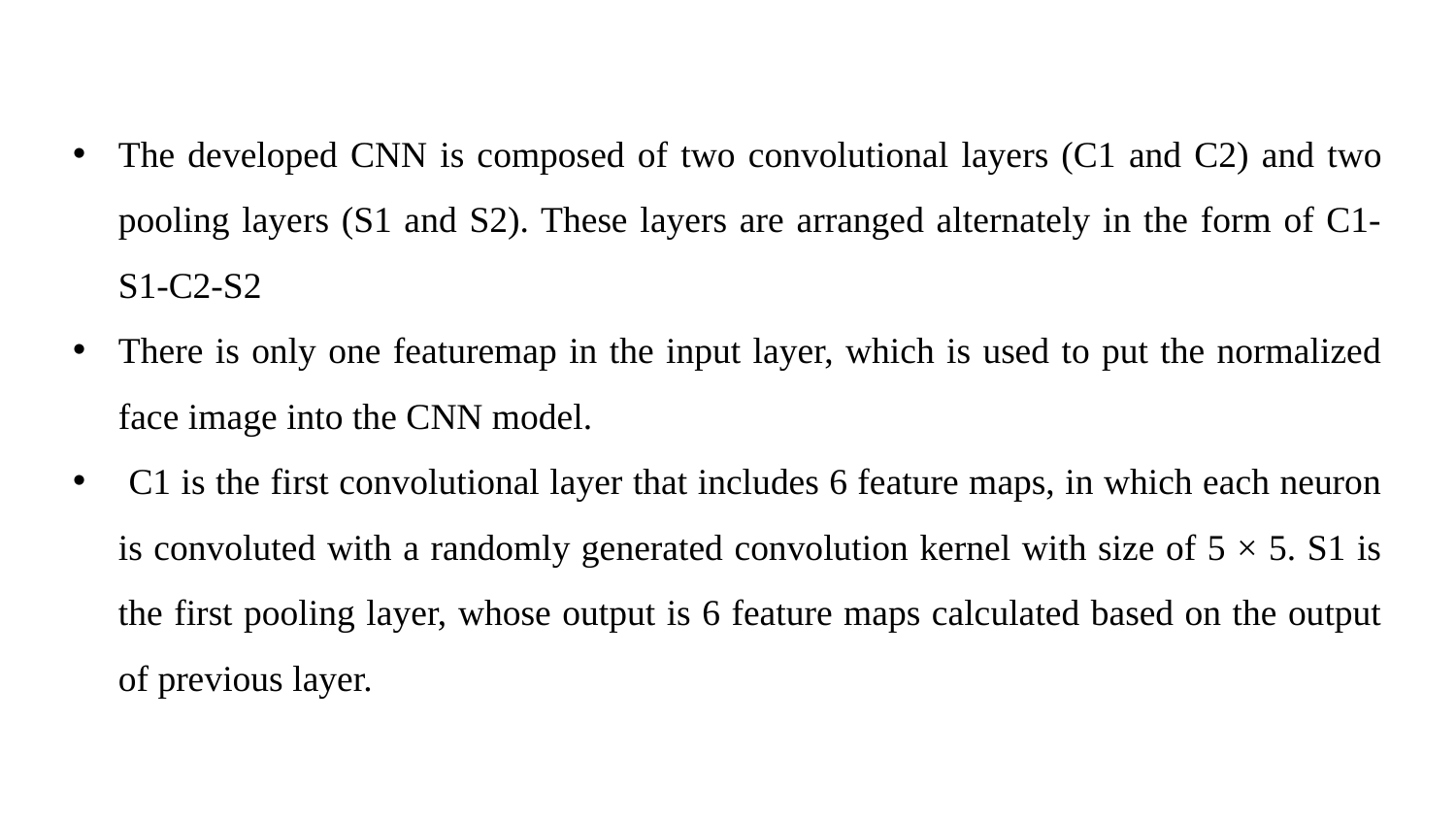

# The developed CNN is composed of two convolutional layers (C1 and C2) and two pooling layers (S1 and S2). These layers are arranged alternately in the form of C1-S1-C2-S2
There is only one featuremap in the input layer, which is used to put the normalized face image into the CNN model.
 C1 is the first convolutional layer that includes 6 feature maps, in which each neuron is convoluted with a randomly generated convolution kernel with size of 5 × 5. S1 is the first pooling layer, whose output is 6 feature maps calculated based on the output of previous layer.